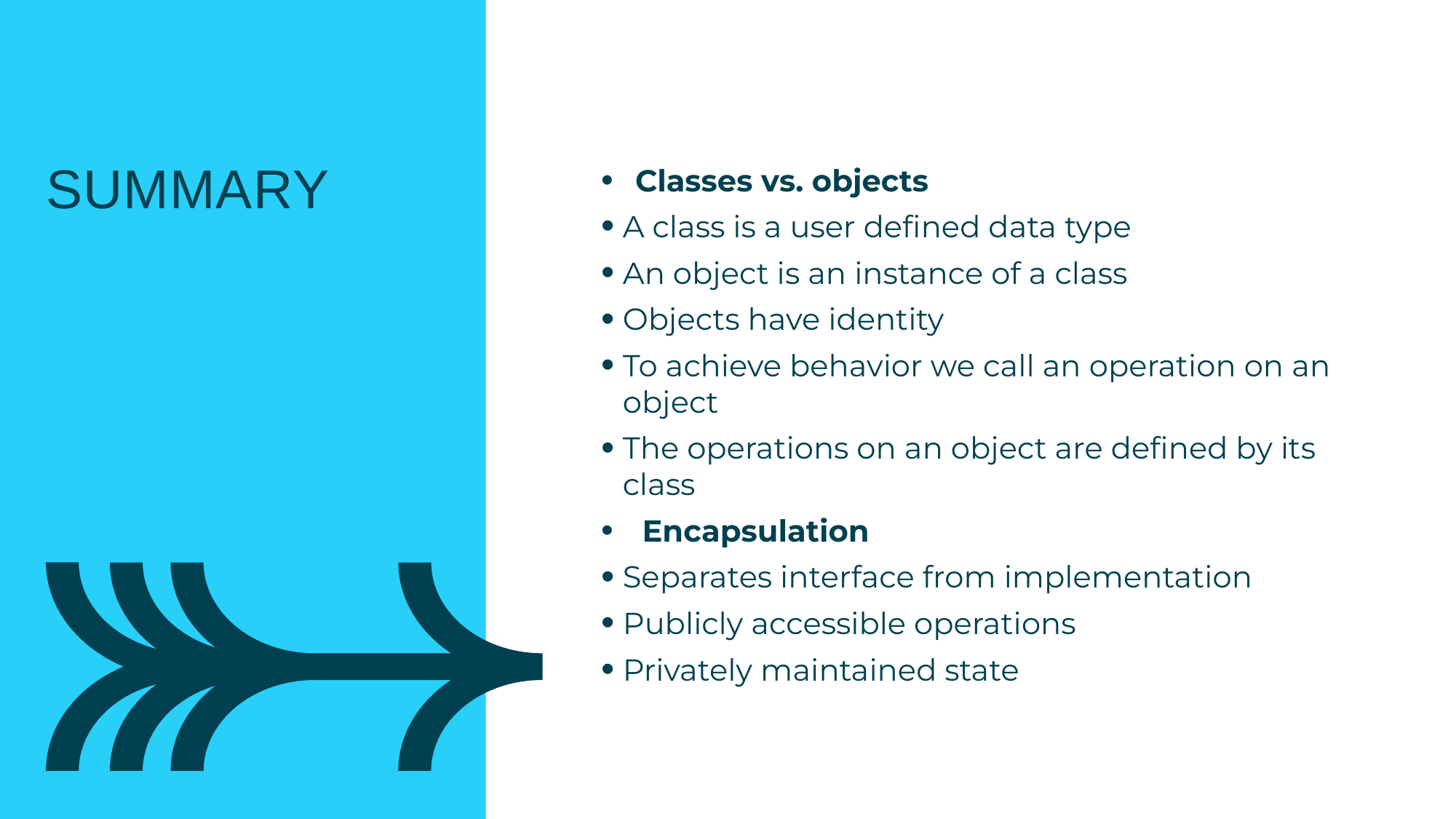

Summary
Classes vs. objects
A class is a user defined data type
An object is an instance of a class
Objects have identity
To achieve behavior we call an operation on an object
The operations on an object are defined by its class
Encapsulation
Separates interface from implementation
Publicly accessible operations
Privately maintained state